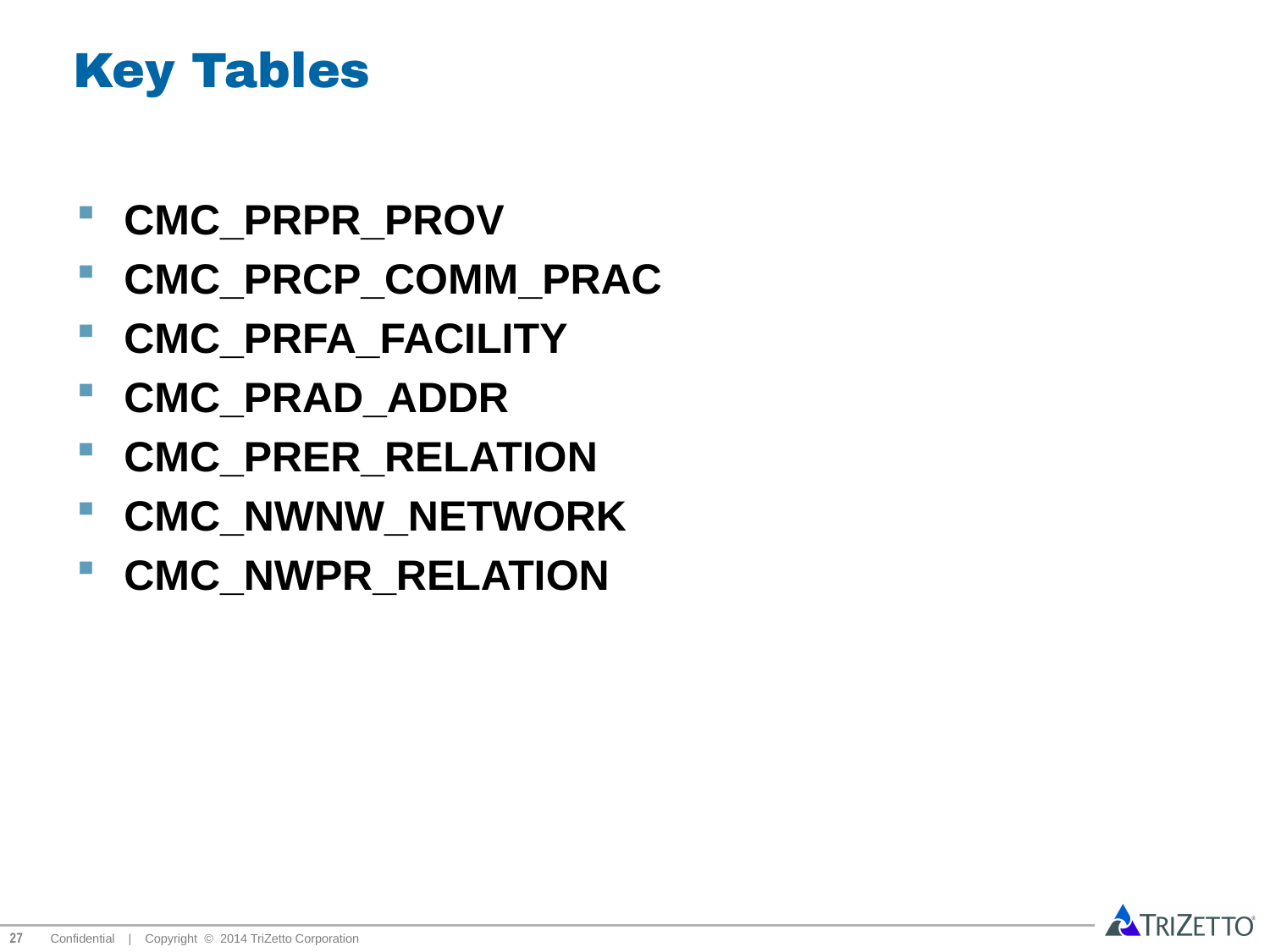

# Key Tables
CMC_PRPR_PROV
CMC_PRCP_COMM_PRAC
CMC_PRFA_FACILITY
CMC_PRAD_ADDR
CMC_PRER_RELATION
CMC_NWNW_NETWORK
CMC_NWPR_RELATION